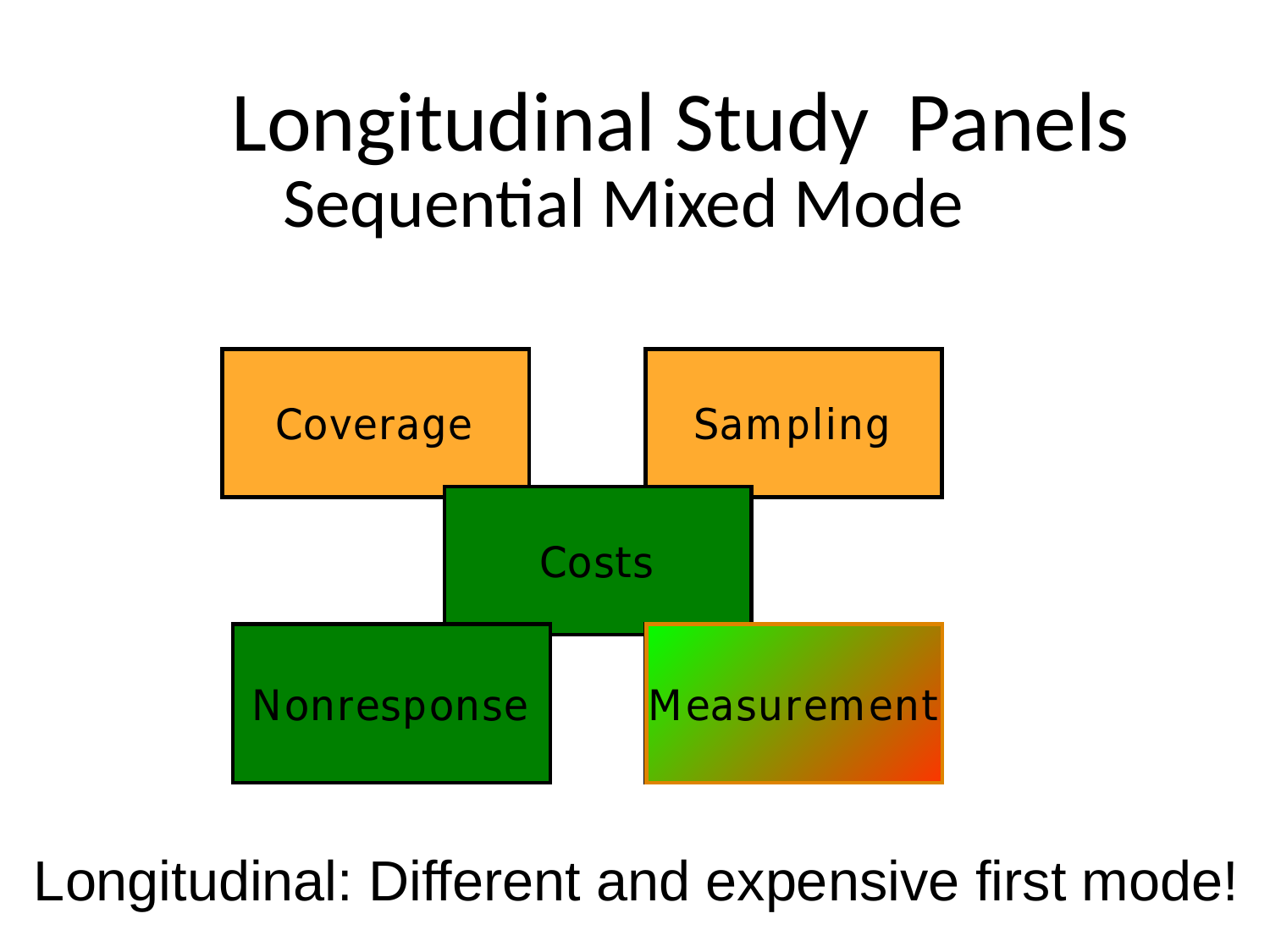

# Longitudinal Study  Panels Sequential Mixed Mode
Coverage
Sampling
Costs
Nonresponse
Nonresponse

Measurement

Measurement
Longitudinal: Different and expensive first mode!